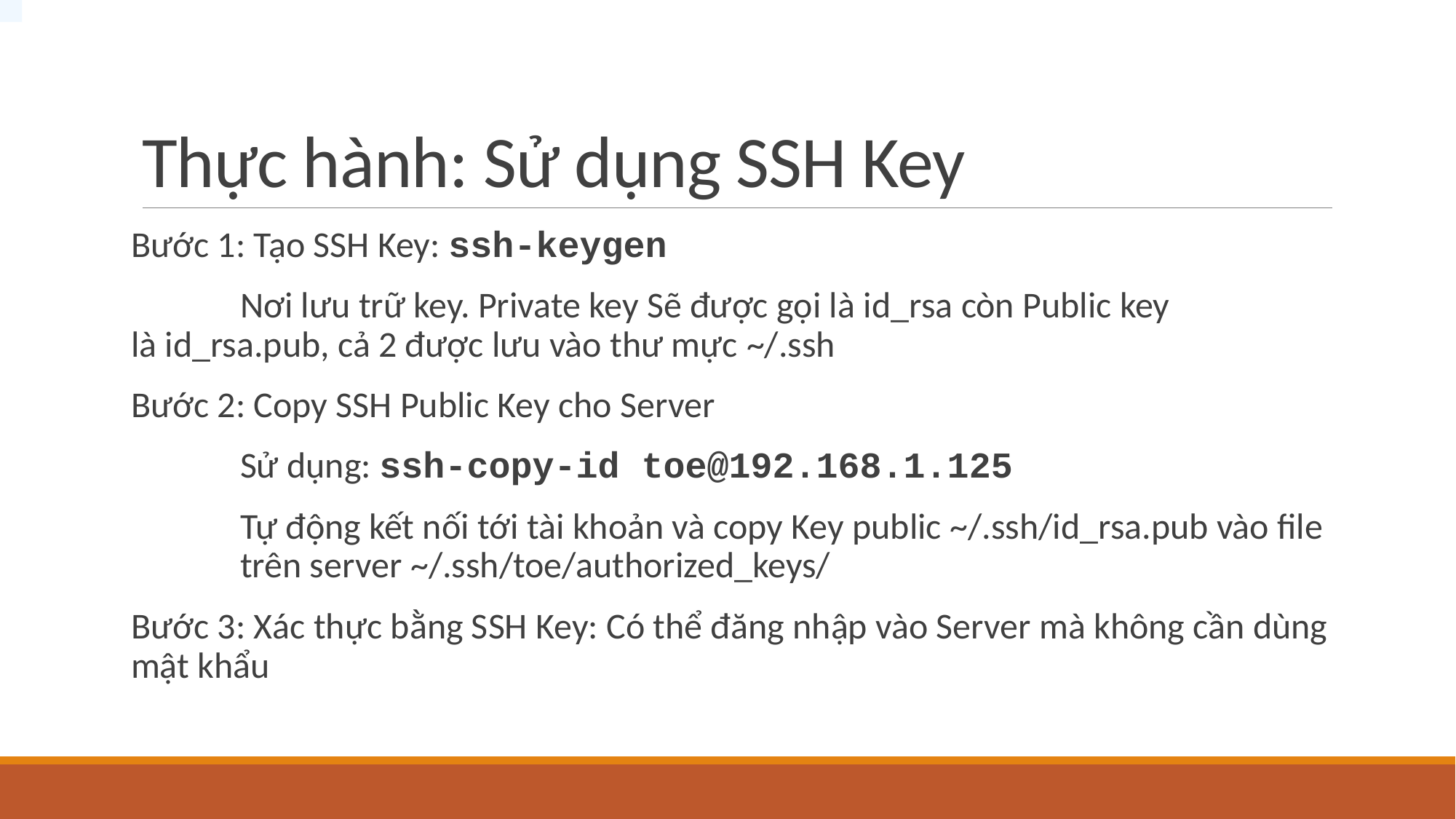

# Thực hành: Sử dụng SSH Key
Bước 1: Tạo SSH Key: ssh-keygen
	Nơi lưu trữ key. Private key Sẽ được gọi là id_rsa còn Public key 	là id_rsa.pub, cả 2 được lưu vào thư mực ~/.ssh
Bước 2: Copy SSH Public Key cho Server
	Sử dụng: ssh-copy-id toe@192.168.1.125
	Tự động kết nối tới tài khoản và copy Key public ~/.ssh/id_rsa.pub vào file 	trên server ~/.ssh/toe/authorized_keys/
Bước 3: Xác thực bằng SSH Key: Có thể đăng nhập vào Server mà không cần dùng mật khẩu